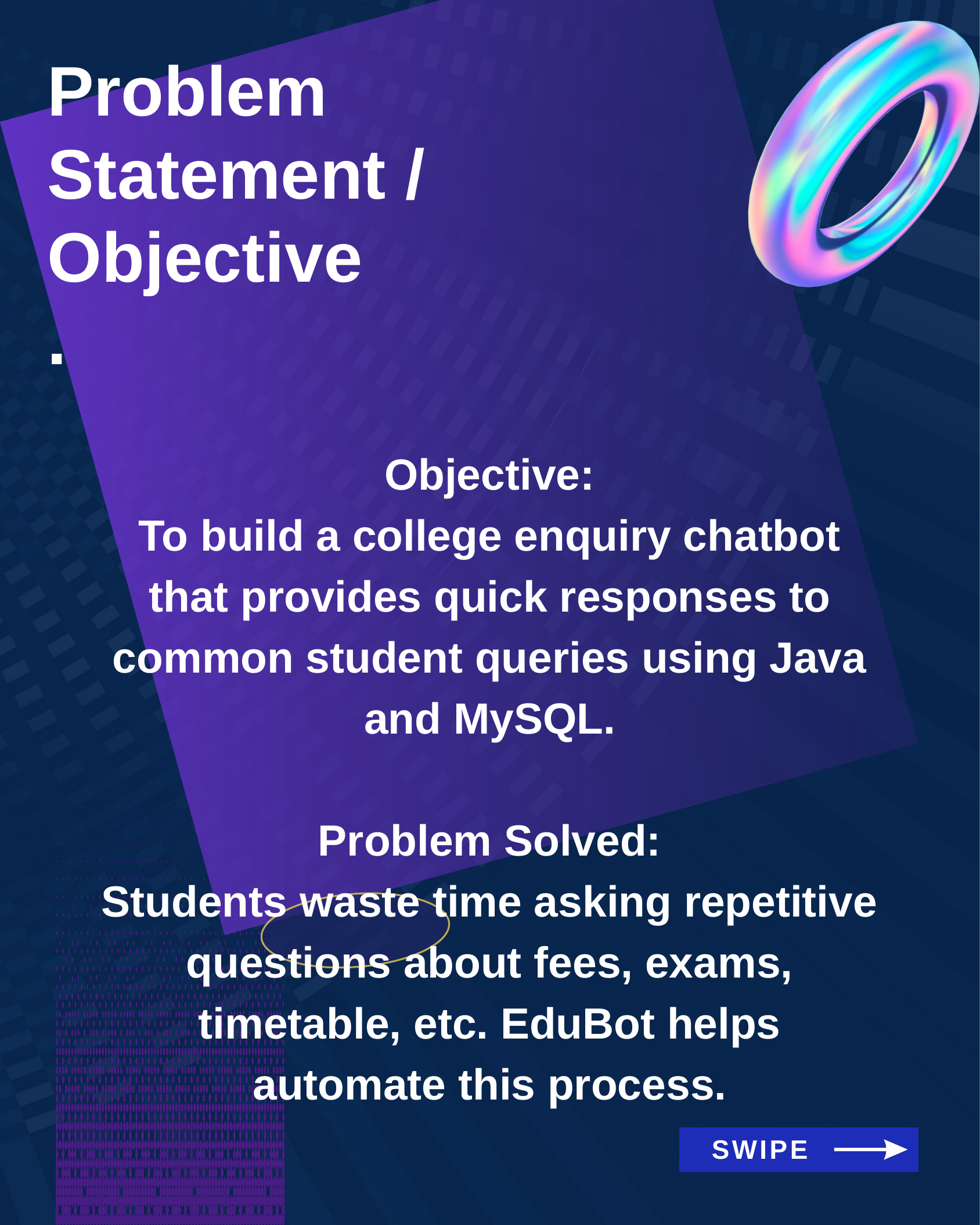

Problem Statement / Objective
.

Objective:
To build a college enquiry chatbot that provides quick responses to common student queries using Java and MySQL.

Problem Solved:
Students waste time asking repetitive questions about fees, exams, timetable, etc. EduBot helps automate this process.

SWIPE